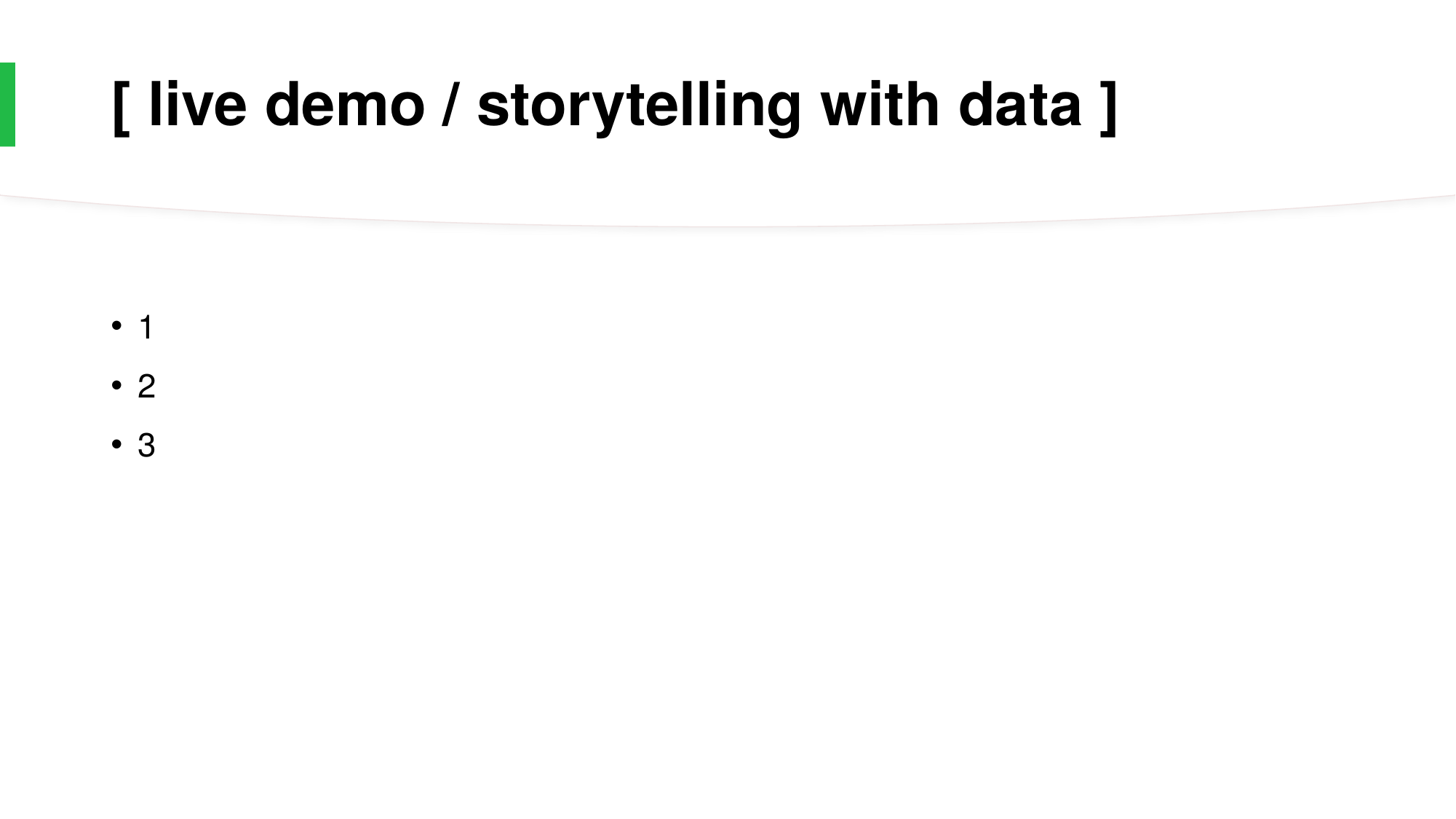

# [ live demo / storytelling with data ]

1
2
3